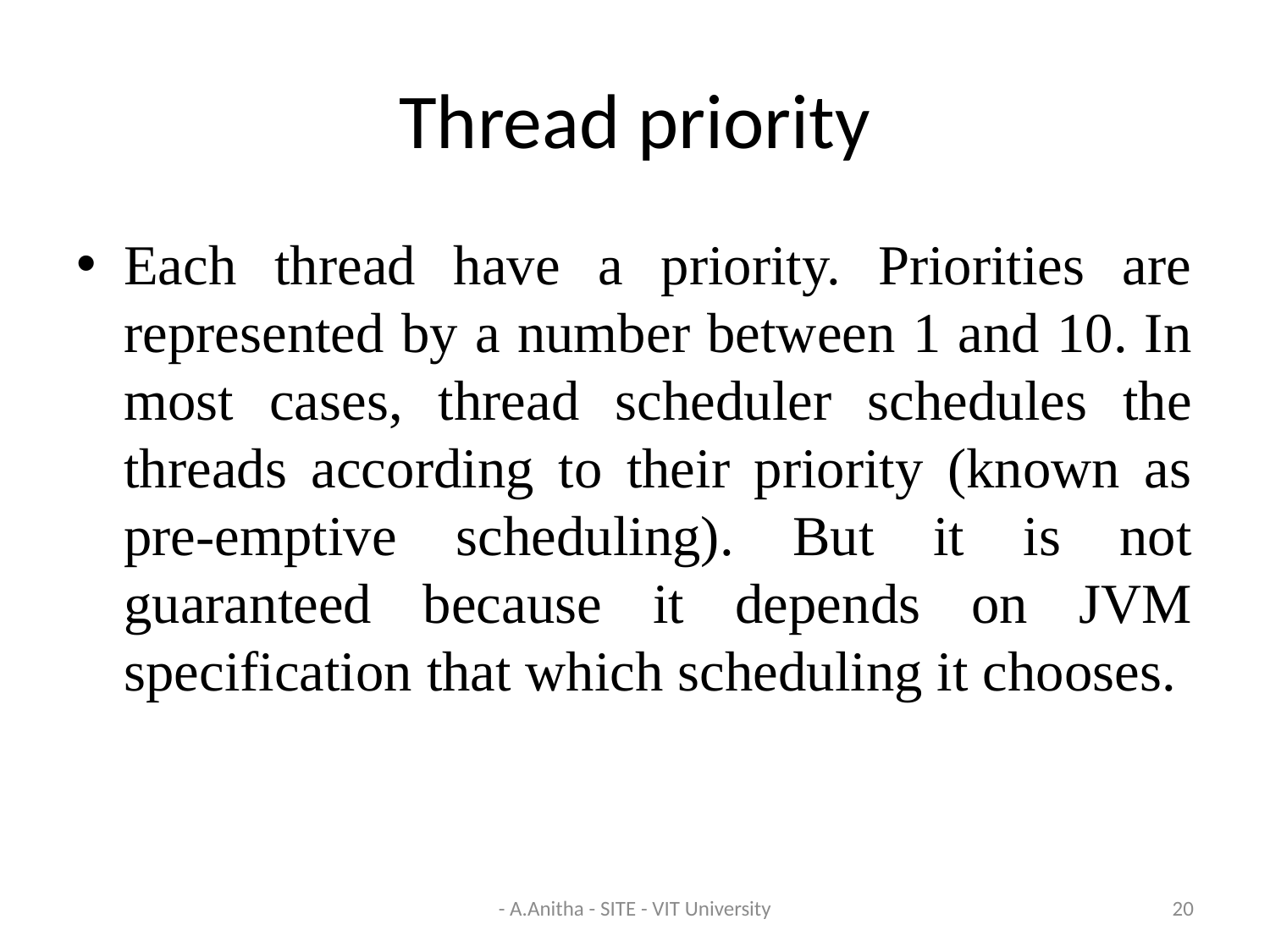

# Thread priority
Each thread have a priority. Priorities are represented by a number between 1 and 10. In most cases, thread scheduler schedules the threads according to their priority (known as pre-emptive scheduling). But it is not guaranteed because it depends on JVM specification that which scheduling it chooses.
- A.Anitha - SITE - VIT University
20